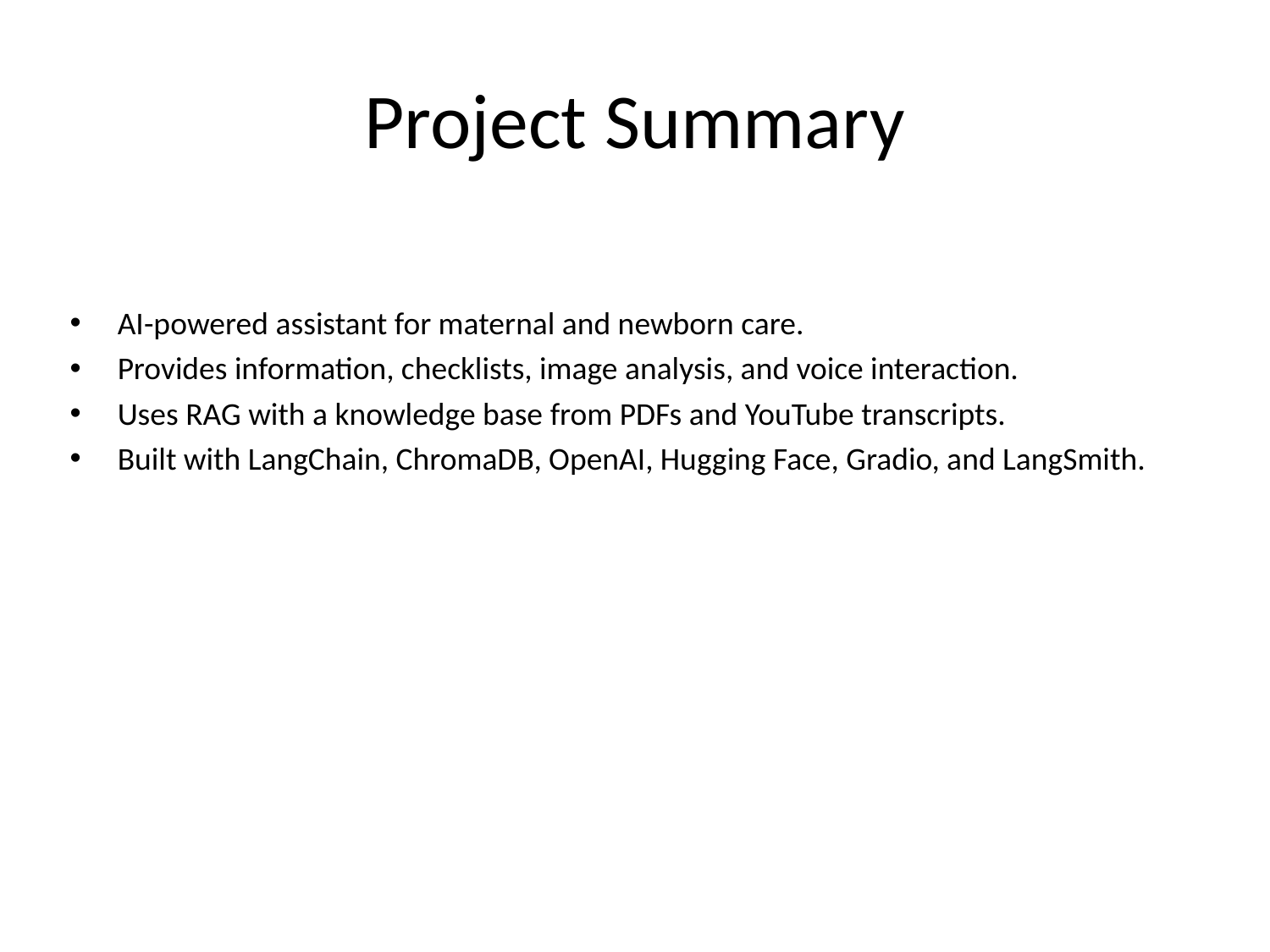

# Project Summary

AI-powered assistant for maternal and newborn care.
Provides information, checklists, image analysis, and voice interaction.
Uses RAG with a knowledge base from PDFs and YouTube transcripts.
Built with LangChain, ChromaDB, OpenAI, Hugging Face, Gradio, and LangSmith.